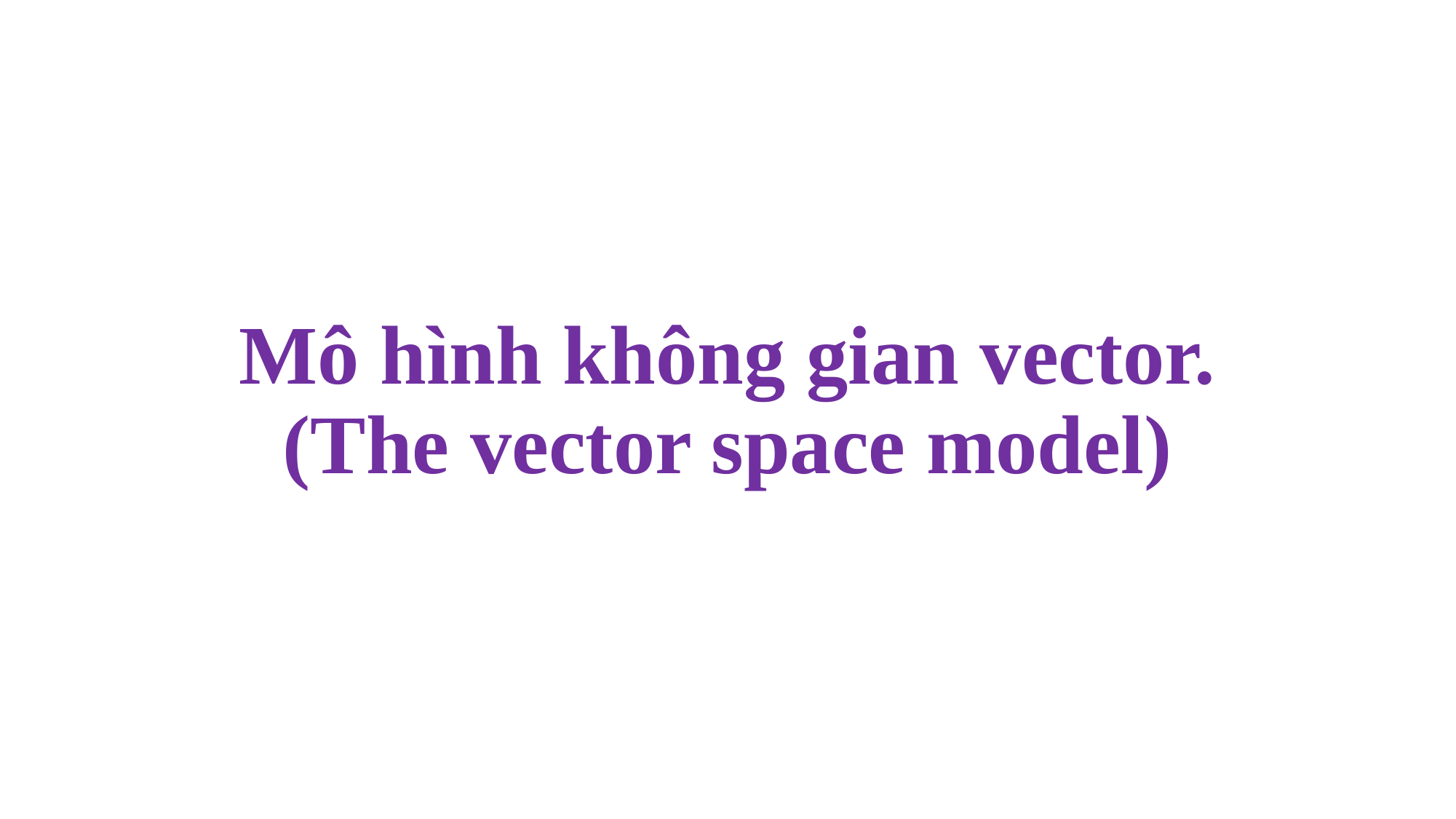

# Mô hình không gian vector. (The vector space model)